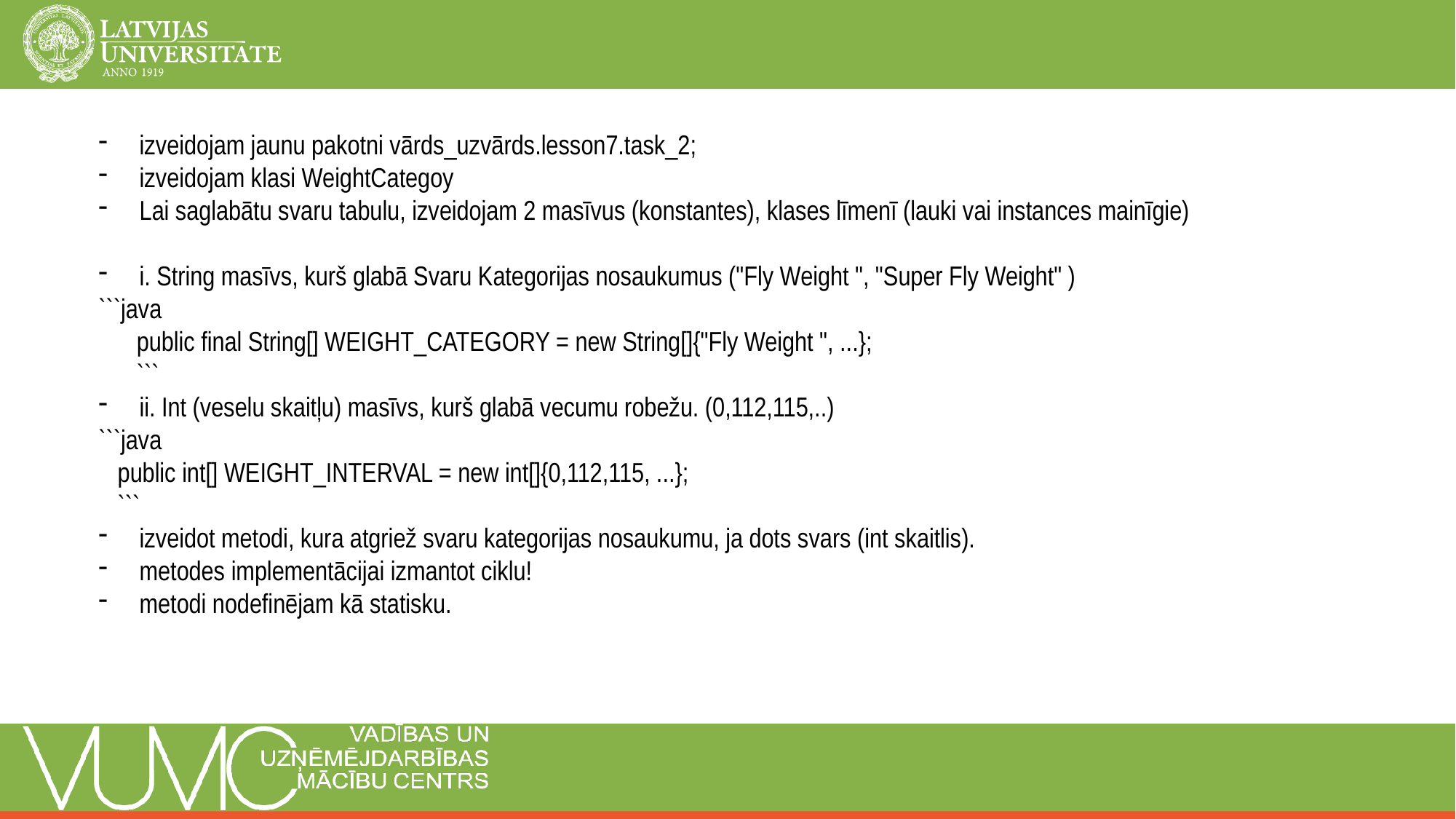

izveidojam jaunu pakotni vārds_uzvārds.lesson7.task_2;
izveidojam klasi WeightCategoy
Lai saglabātu svaru tabulu, izveidojam 2 masīvus (konstantes), klases līmenī (lauki vai instances mainīgie)

i. String masīvs, kurš glabā Svaru Kategorijas nosaukumus ("Fly Weight ", "Super Fly Weight" )
```java
public final String[] WEIGHT_CATEGORY = new String[]{"Fly Weight ", ...};
```
ii. Int (veselu skaitļu) masīvs, kurš glabā vecumu robežu. (0,112,115,..)
```java
public int[] WEIGHT_INTERVAL = new int[]{0,112,115, ...};
```
izveidot metodi, kura atgriež svaru kategorijas nosaukumu, ja dots svars (int skaitlis).
metodes implementācijai izmantot ciklu!
metodi nodefinējam kā statisku.